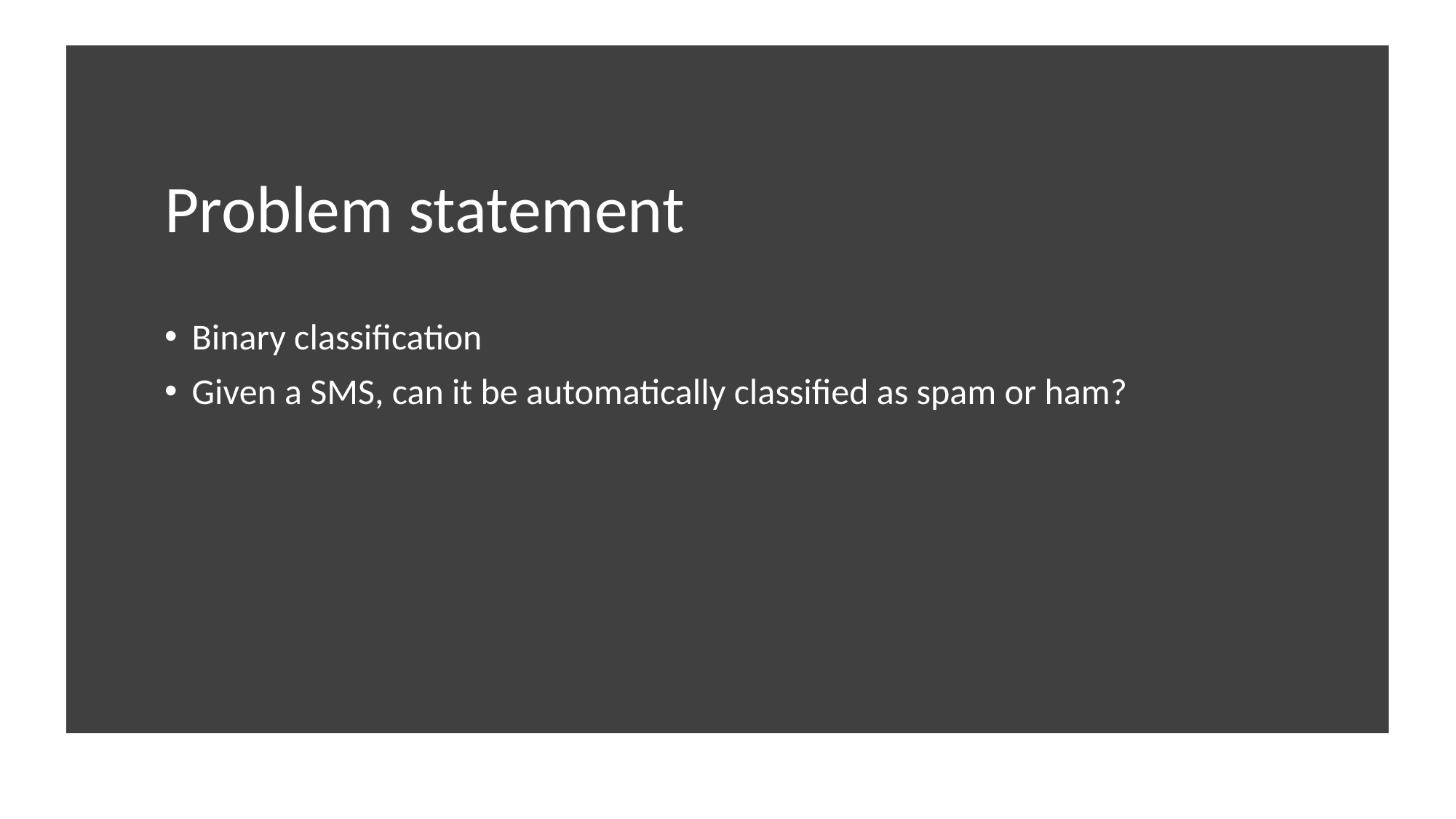

# Problem statement
Binary classification
Given a SMS, can it be automatically classified as spam or ham?